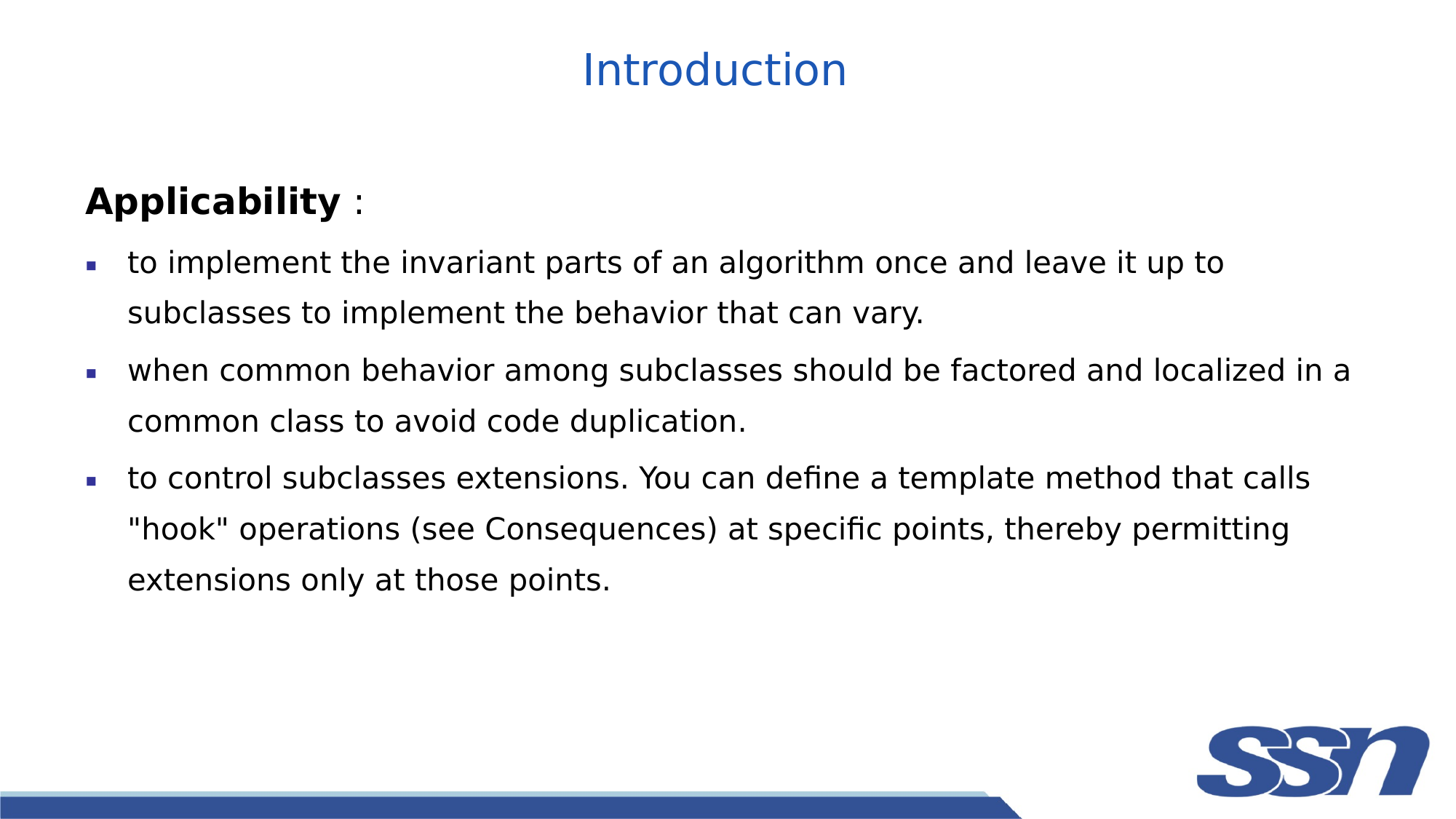

# Introduction
Applicability :
to implement the invariant parts of an algorithm once and leave it up to subclasses to implement the behavior that can vary.
when common behavior among subclasses should be factored and localized in a common class to avoid code duplication.
to control subclasses extensions. You can define a template method that calls "hook" operations (see Consequences) at specific points, thereby permitting extensions only at those points.